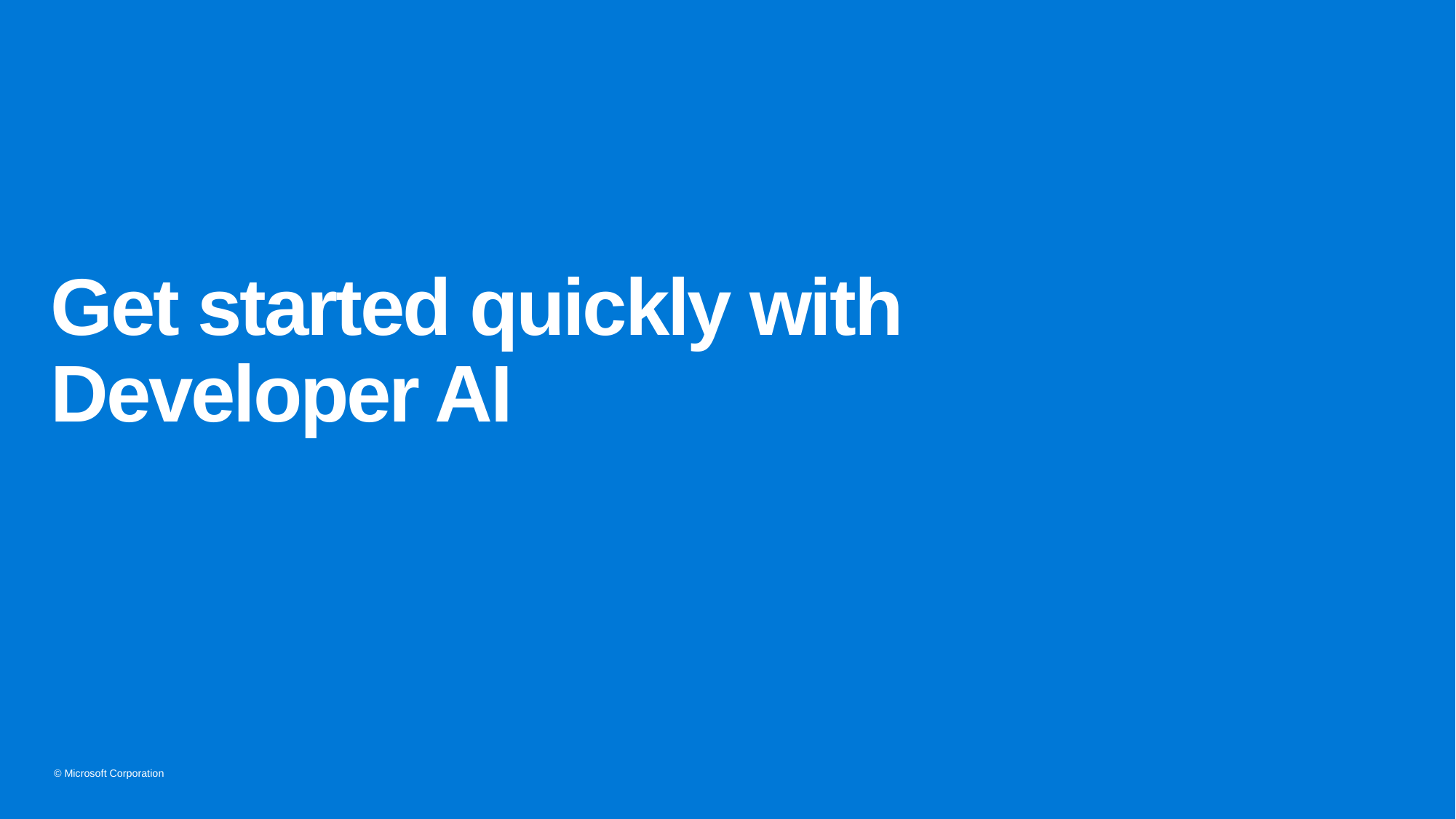

# Get started quickly with Developer AI